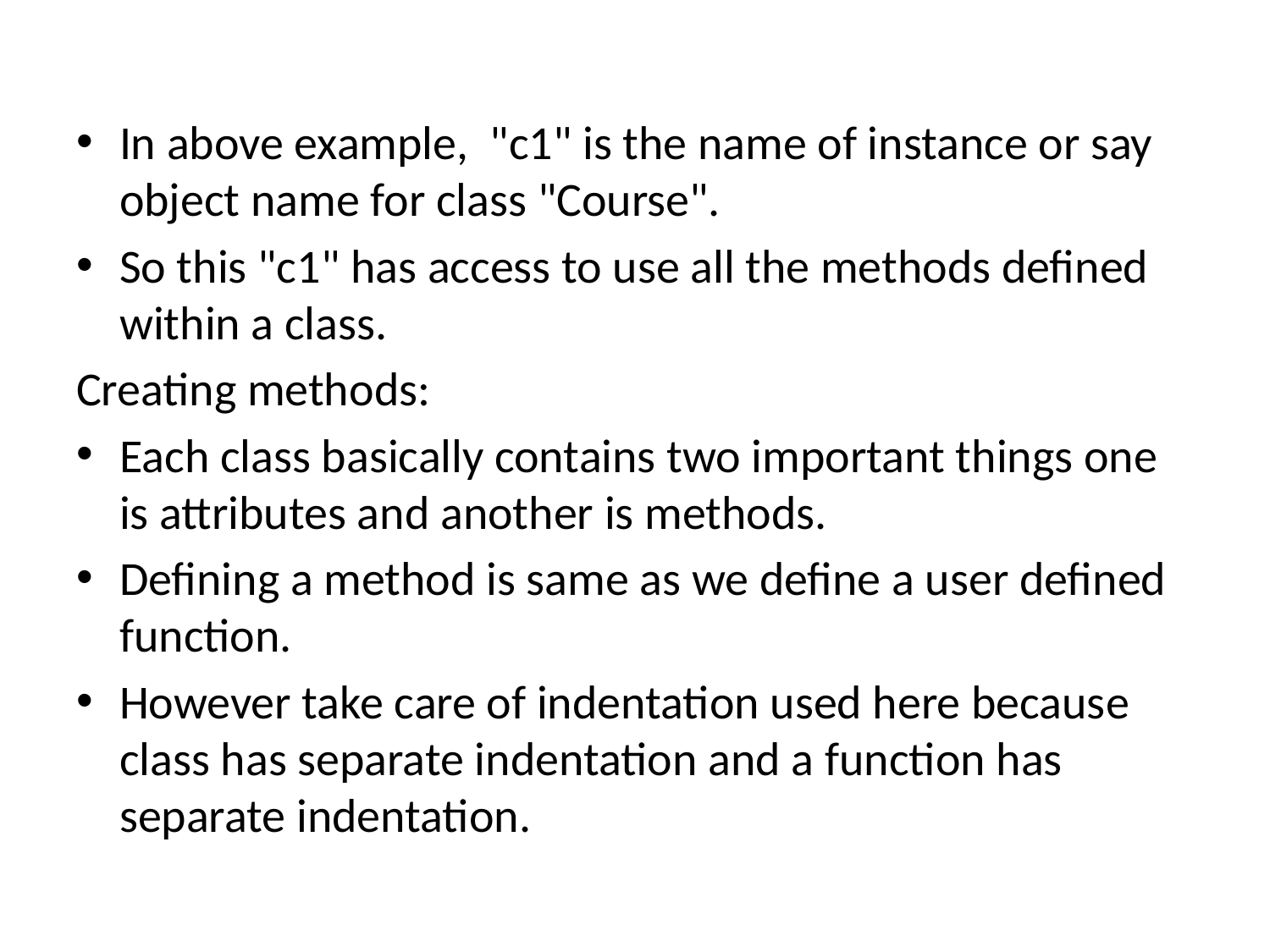

In above example,  "c1" is the name of instance or say object name for class "Course".
So this "c1" has access to use all the methods defined within a class.
Creating methods:
Each class basically contains two important things one is attributes and another is methods.
Defining a method is same as we define a user defined function.
However take care of indentation used here because class has separate indentation and a function has separate indentation.